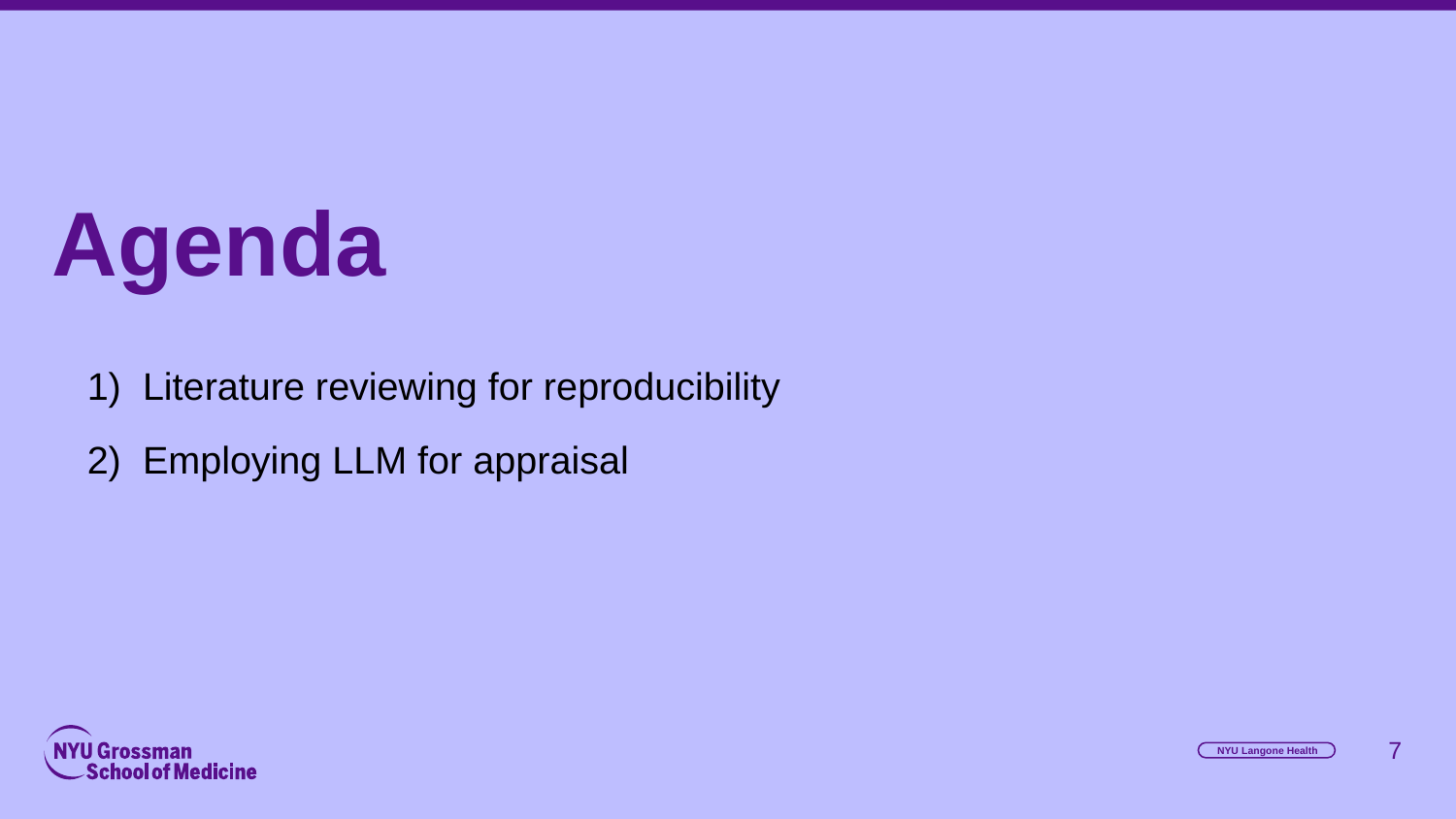

# Agenda
Literature reviewing for reproducibility
Employing LLM for appraisal

7
NYU Langone Health